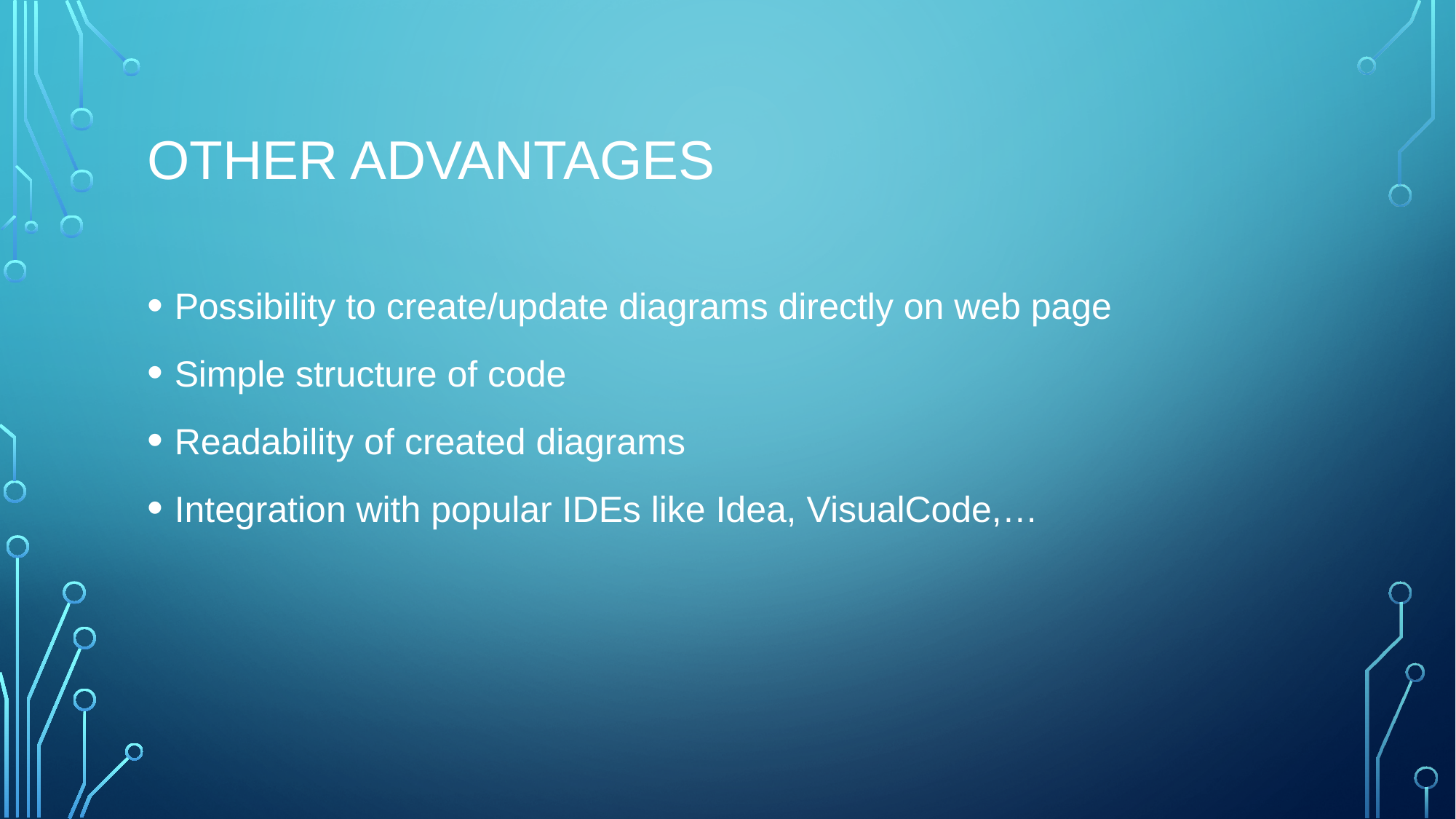

# Other advantages
Possibility to create/update diagrams directly on web page
Simple structure of code
Readability of created diagrams
Integration with popular IDEs like Idea, VisualCode,…